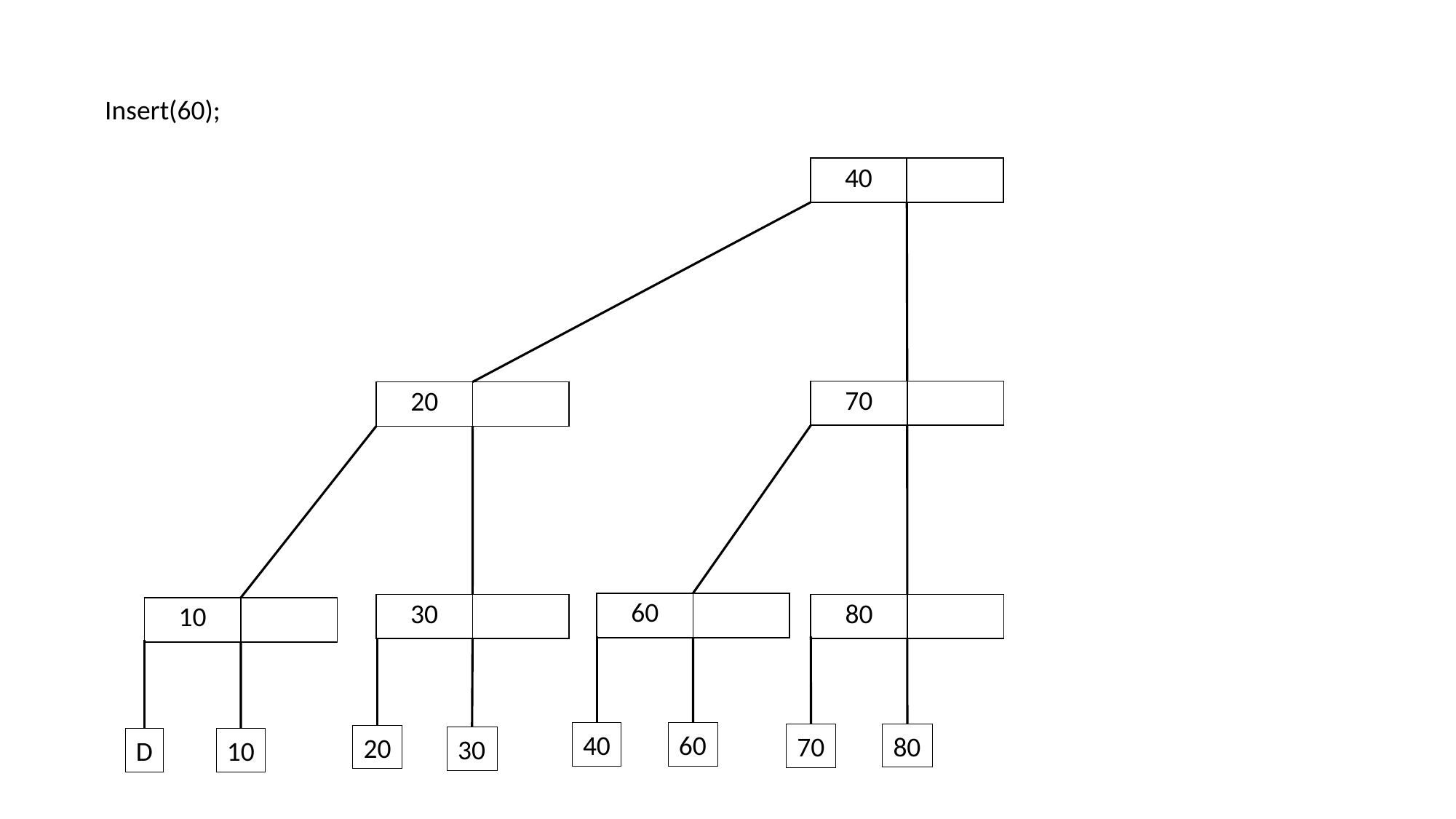

Insert(60);
| 40 |  |
| --- | --- |
| 70 |  |
| --- | --- |
| 20 |  |
| --- | --- |
| 60 |  |
| --- | --- |
| 30 |  |
| --- | --- |
| 80 |  |
| --- | --- |
| 10 |  |
| --- | --- |
60
40
80
70
20
30
D
10